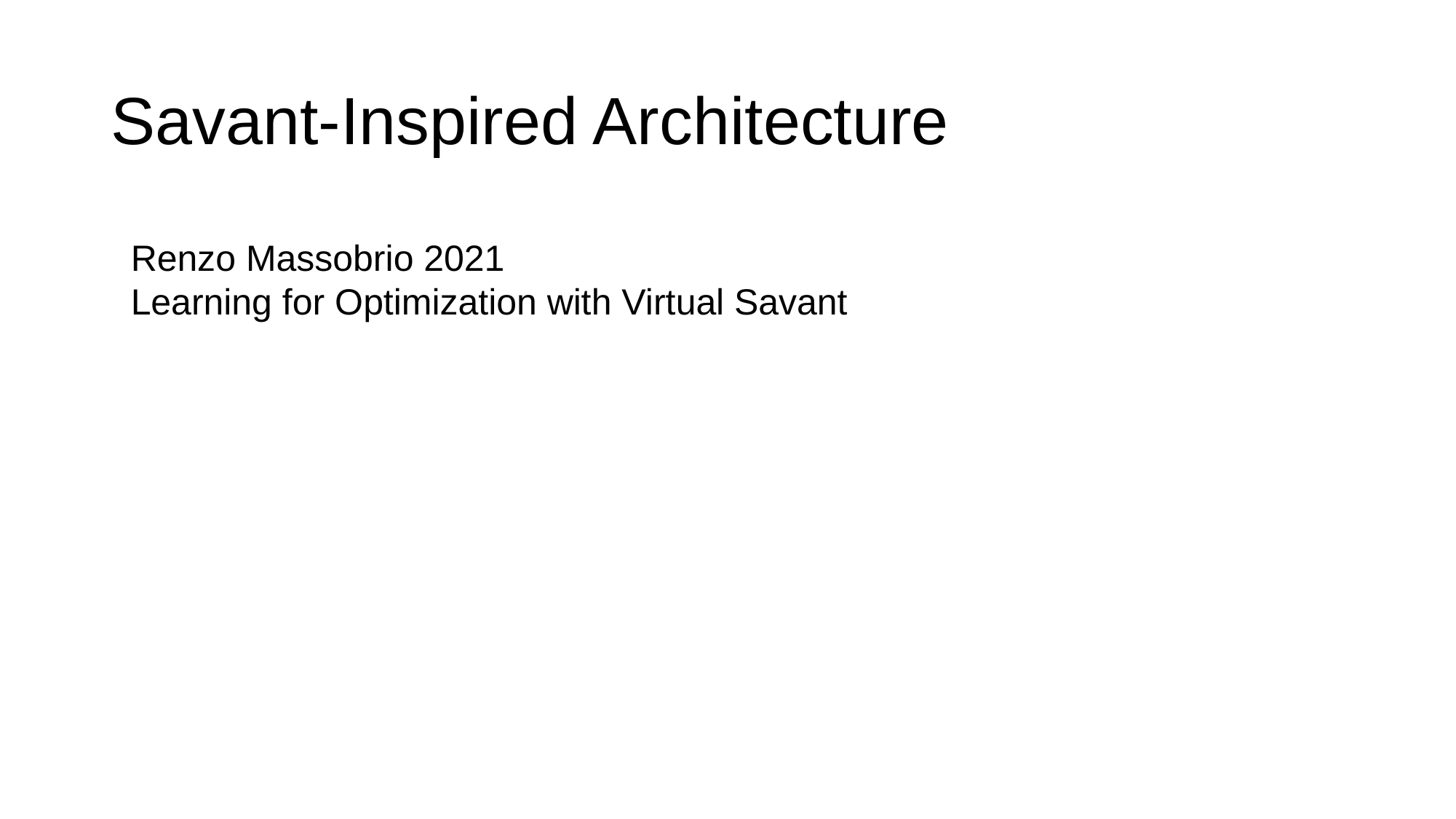

# Savant-Inspired Architecture
Renzo Massobrio 2021
Learning for Optimization with Virtual Savant